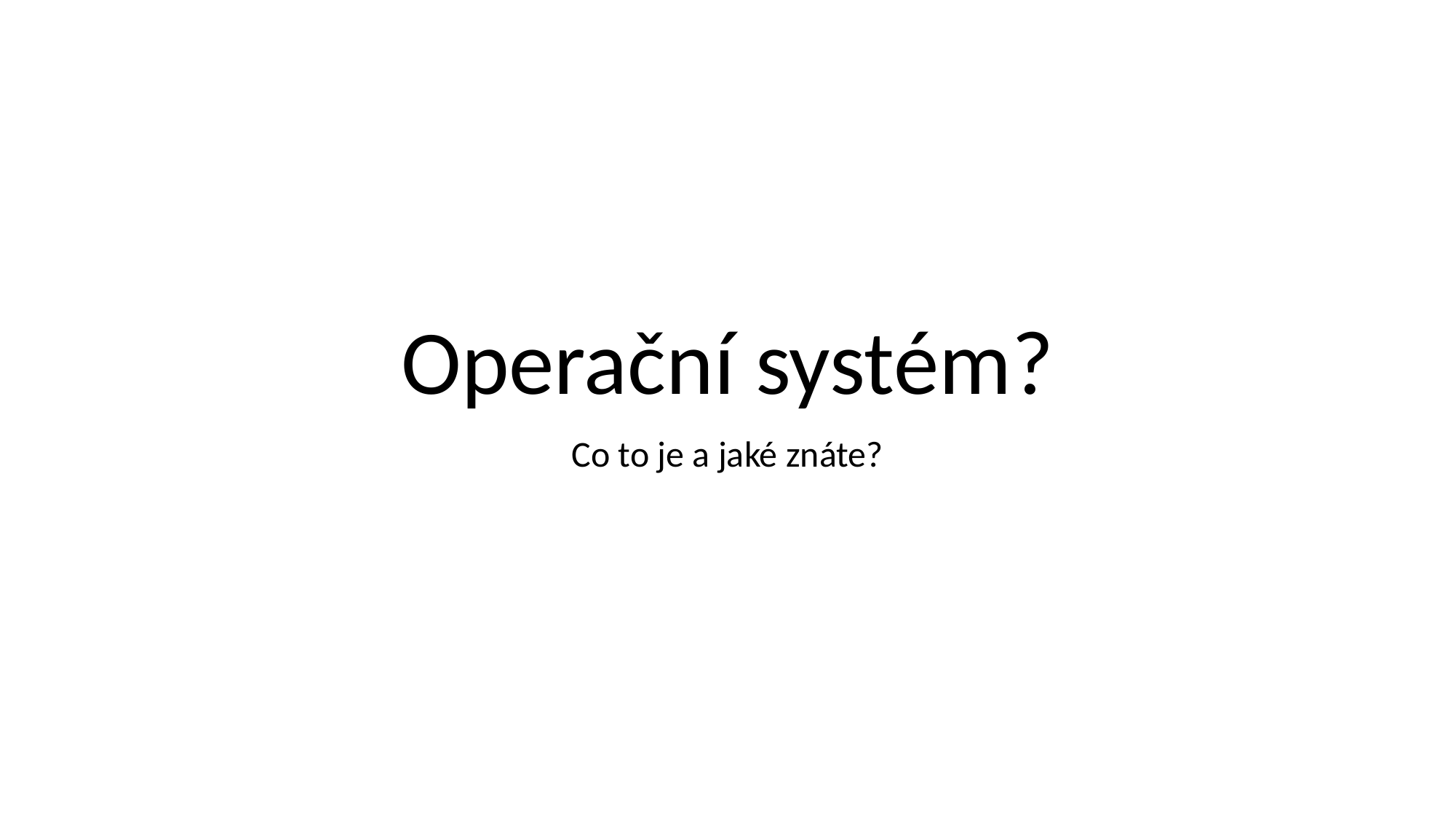

# Operační systém?
Co to je a jaké znáte?